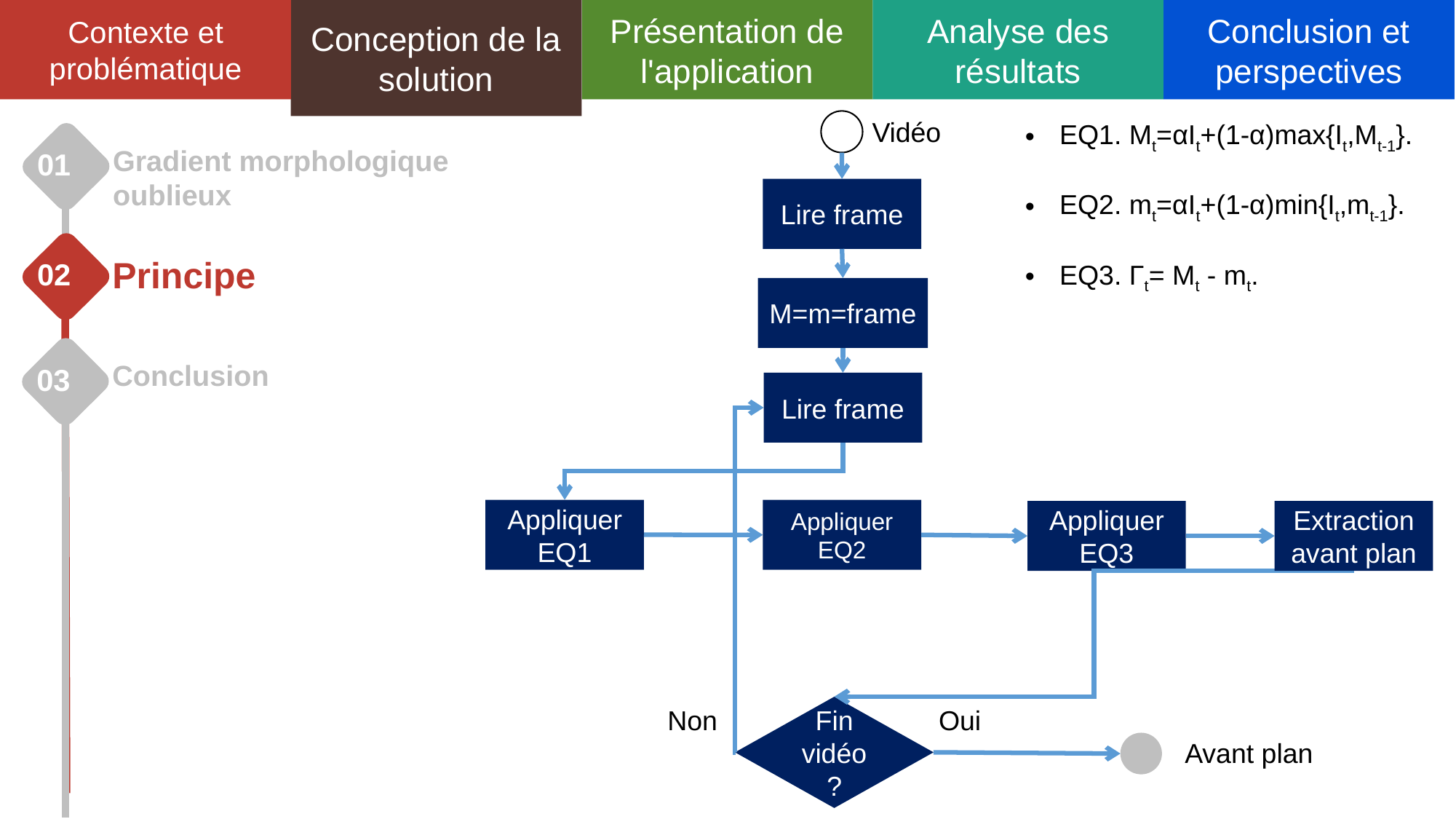

Contexte et problématique
Conception de la solution
Présentation de l'application
Analyse des résultats
Conclusion et perspectives
Vidéo

EQ1. Mt=αIt+(1-α)max{It,Mt-1}.

EQ2. mt=αIt+(1-α)min{It,mt-1}.

EQ3. Γt= Mt - mt.
01
Gradient morphologique oublieux
Lire frame
02
Principe
M=m=frame
03
Conclusion
Lire frame
Appliquer EQ1
Appliquer EQ2
Appliquer EQ3
Extraction avant plan
Fin vidéo ?
Non
Oui
Avant plan